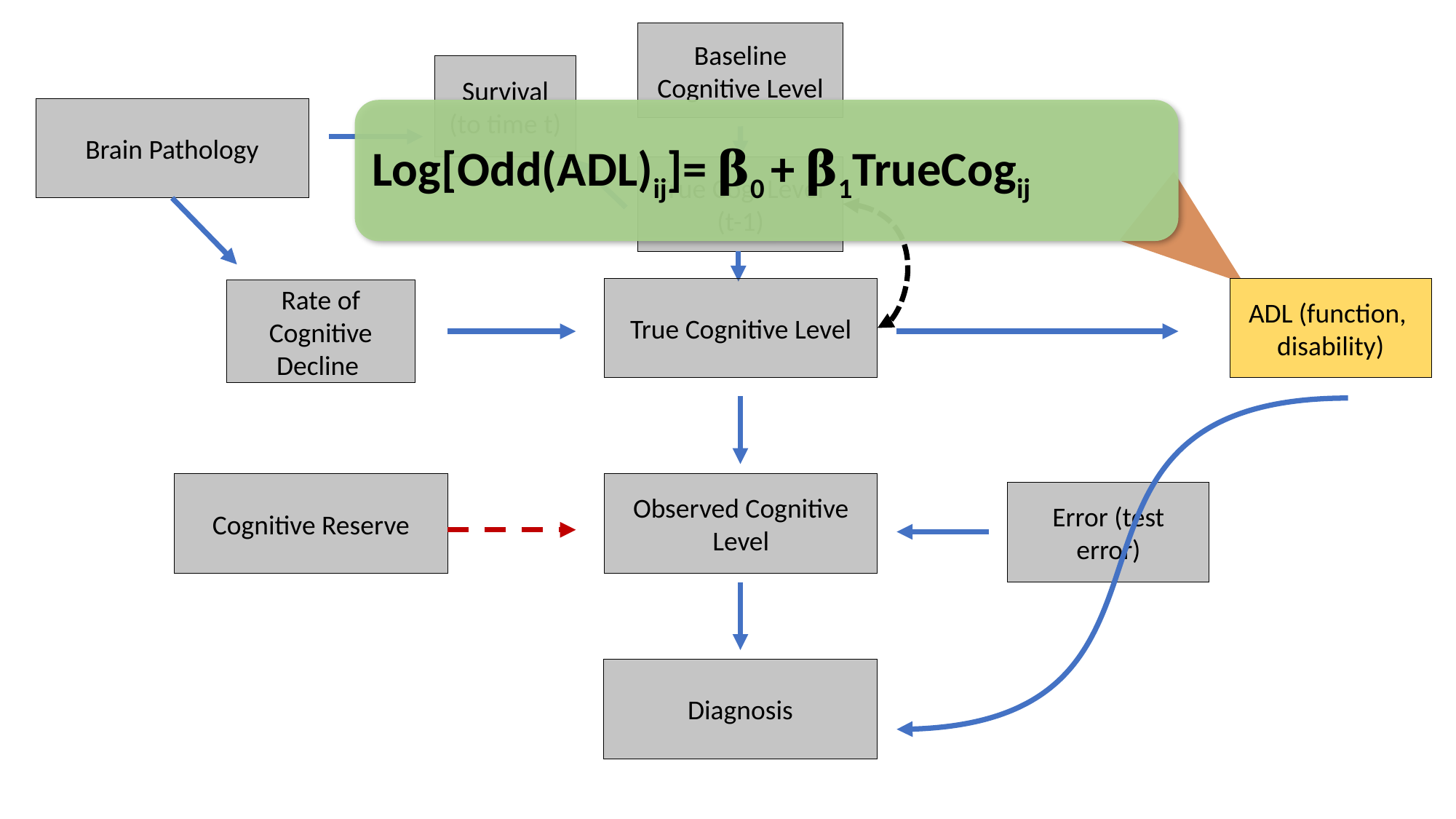

Baseline Cognitive Level
Survival
(to time t)
Brain Pathology
Log[Odd(ADL)ij]= 𝛃0 + 𝛃1TrueCogij
True Cog. Level
(t-1)

True Cognitive Level
ADL (function,  disability)
Rate of Cognitive Decline
Observed Cognitive Level
Cognitive Reserve
Error (test error)
Diagnosis